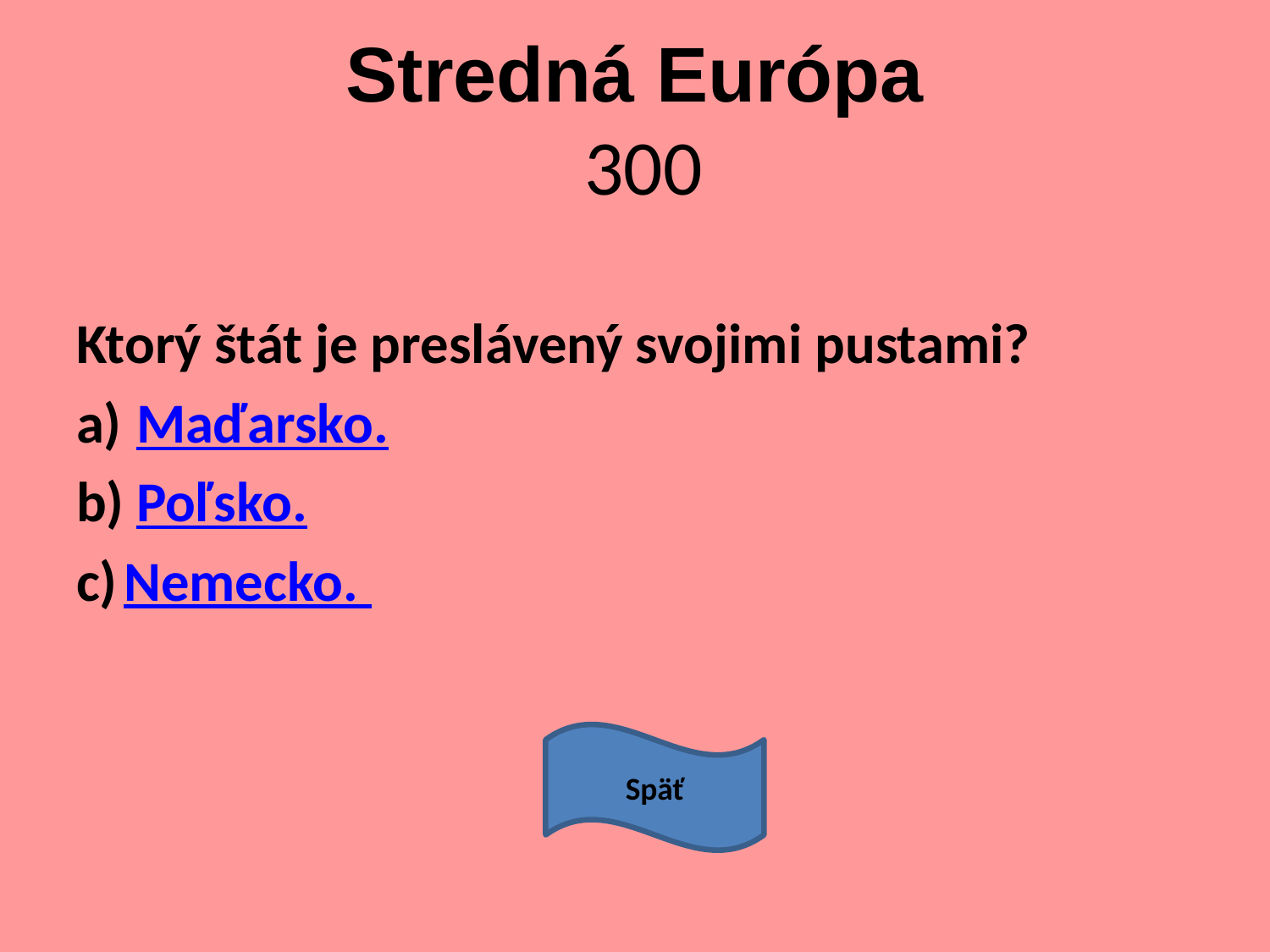

# Stredná Európa 300

Ktorý štát je preslávený svojimi pustami?
 Maďarsko.
 Poľsko.
Nemecko.

Späť